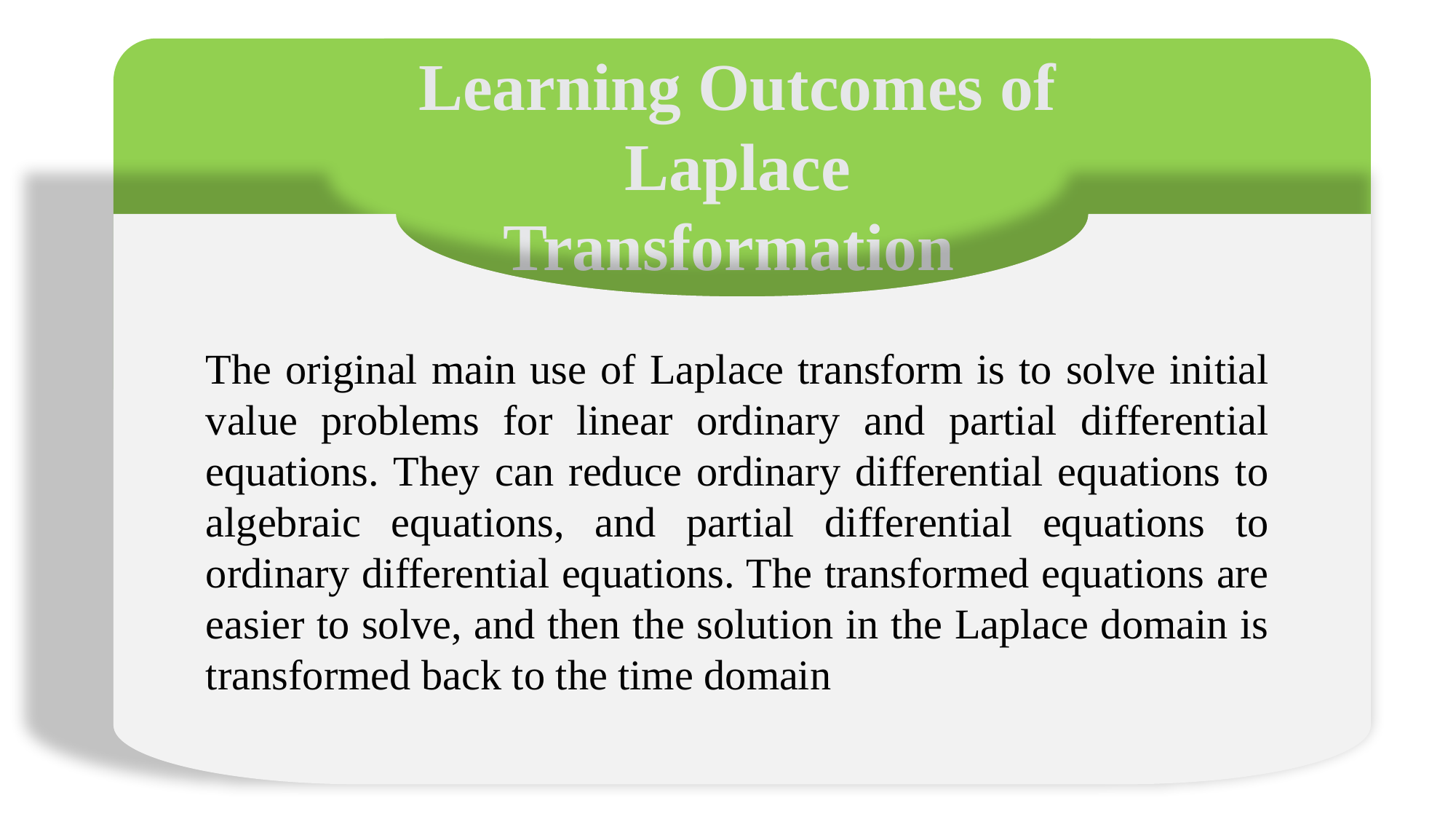

Learning Outcomes of Laplace Transformation

The original main use of Laplace transform is to solve initial value problems for linear ordinary and partial differential equations. They can reduce ordinary differential equations to algebraic equations, and partial differential equations to ordinary differential equations. The transformed equations are easier to solve, and then the solution in the Laplace domain is transformed back to the time domain